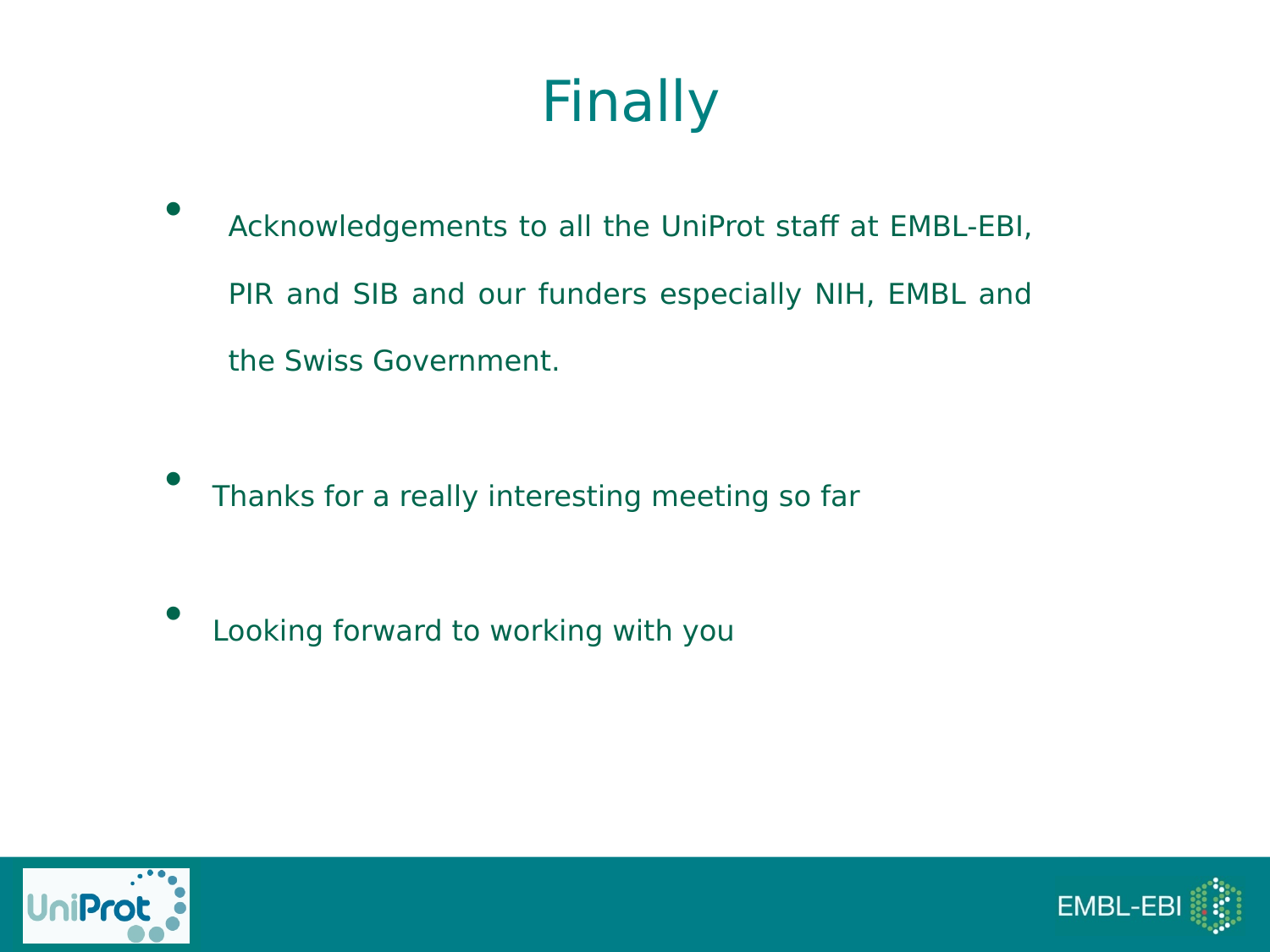

Finally
Acknowledgements to all the UniProt staff at EMBL-EBI, PIR and SIB and our funders especially NIH, EMBL and the Swiss Government.

Thanks for a really interesting meeting so far

Looking forward to working with you